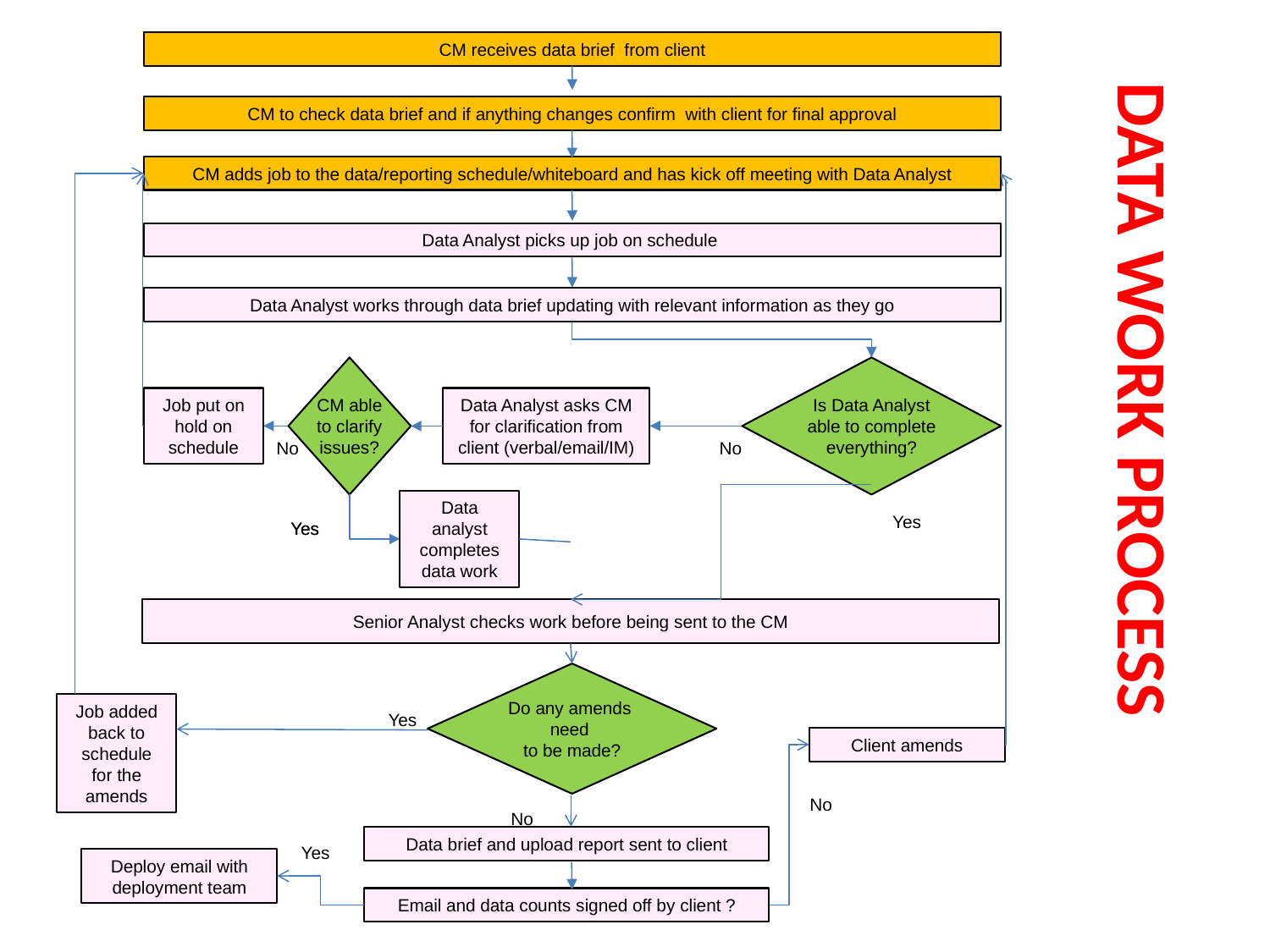

CM receives data brief  from client
CM to check data brief and if anything changes confirm  with client for final approval
CM adds job to the data/reporting schedule/whiteboard and has kick off meeting with Data Analyst
Data Analyst picks up job on schedule
Data Analyst works through data brief updating with relevant information as they go
Is Data Analyst
able to complete
everything?
CM able
to clarify
issues?
Job put on hold on schedule
Data Analyst asks CM for clarification from client (verbal/email/IM)
No
No
Data analyst completes data work
Yes
Yes
Yes
# Data work process
Senior Analyst checks work before being sent to the CM

Do any amends
need
to be made?

Job added back to schedule for the amends
Yes
Client amends
No
No
Data brief and upload report sent to client
Yes
Deploy email with deployment team
Email and data counts signed off by client ?